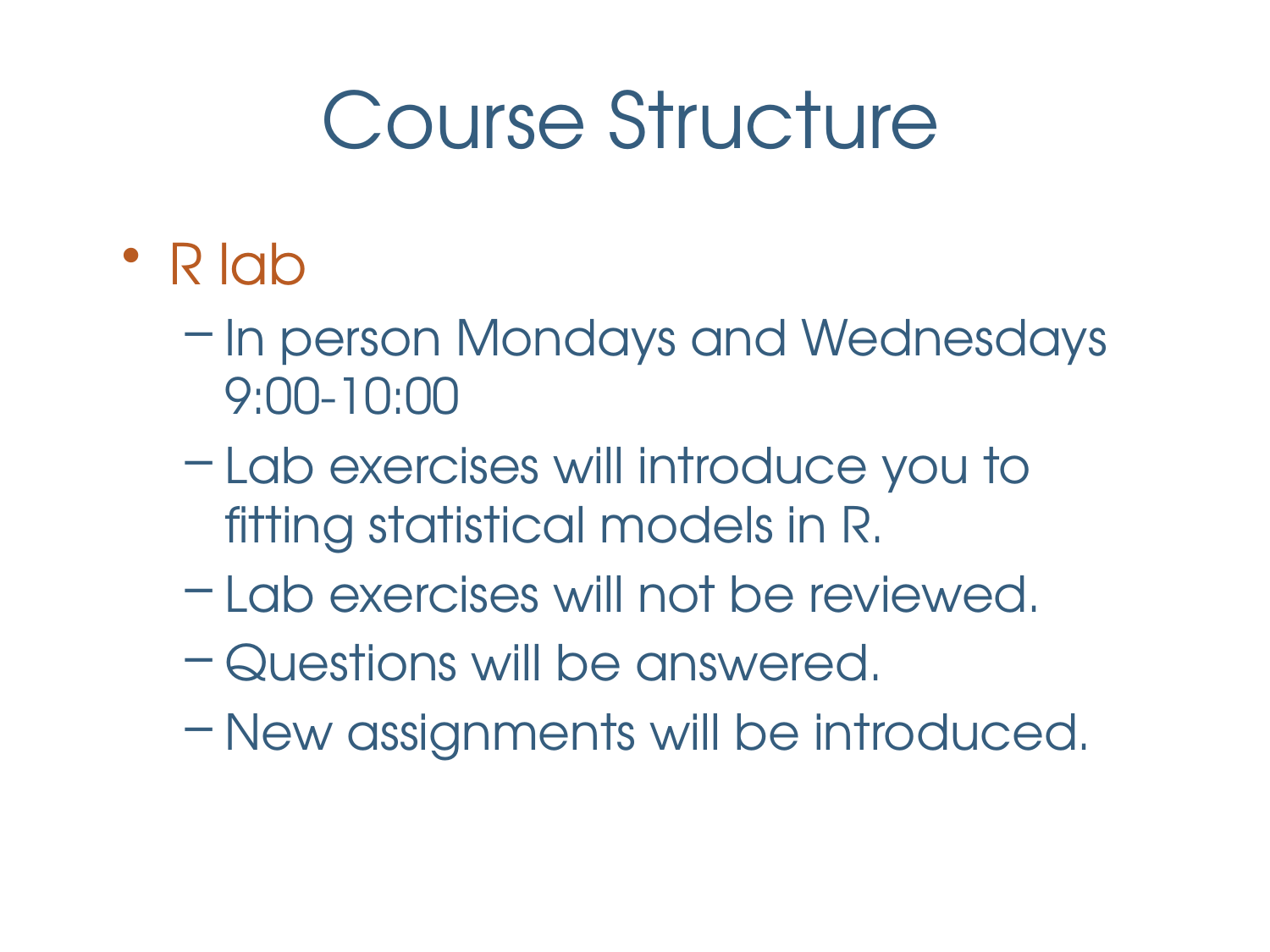

# Course Structure
R lab
In person Mondays and Wednesdays 9:00-10:00
Lab exercises will introduce you to fitting statistical models in R.
Lab exercises will not be reviewed.
Questions will be answered.
New assignments will be introduced.